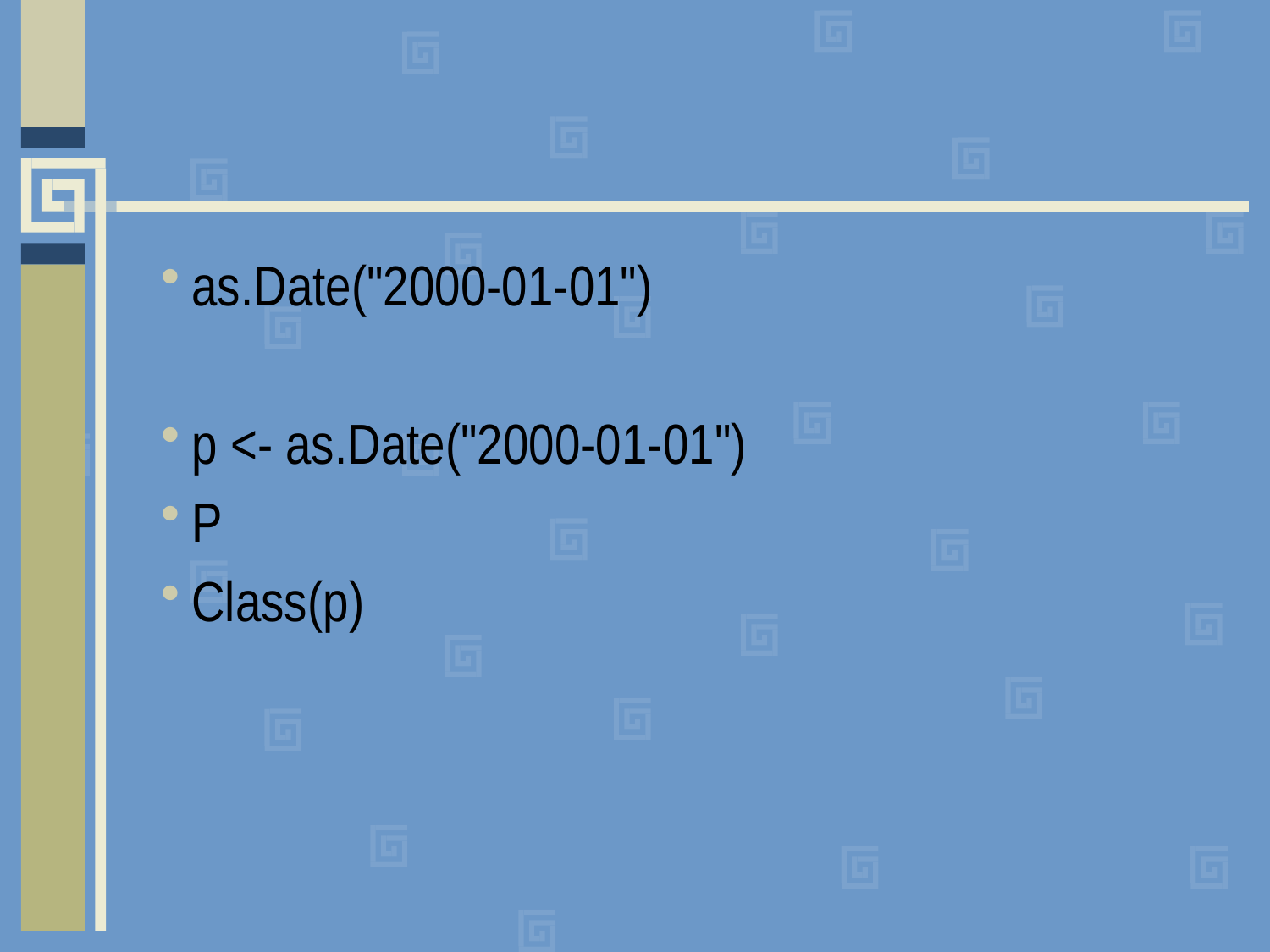

#
as.Date("2000-01-01")

p <- as.Date("2000-01-01")
P
Class(p)